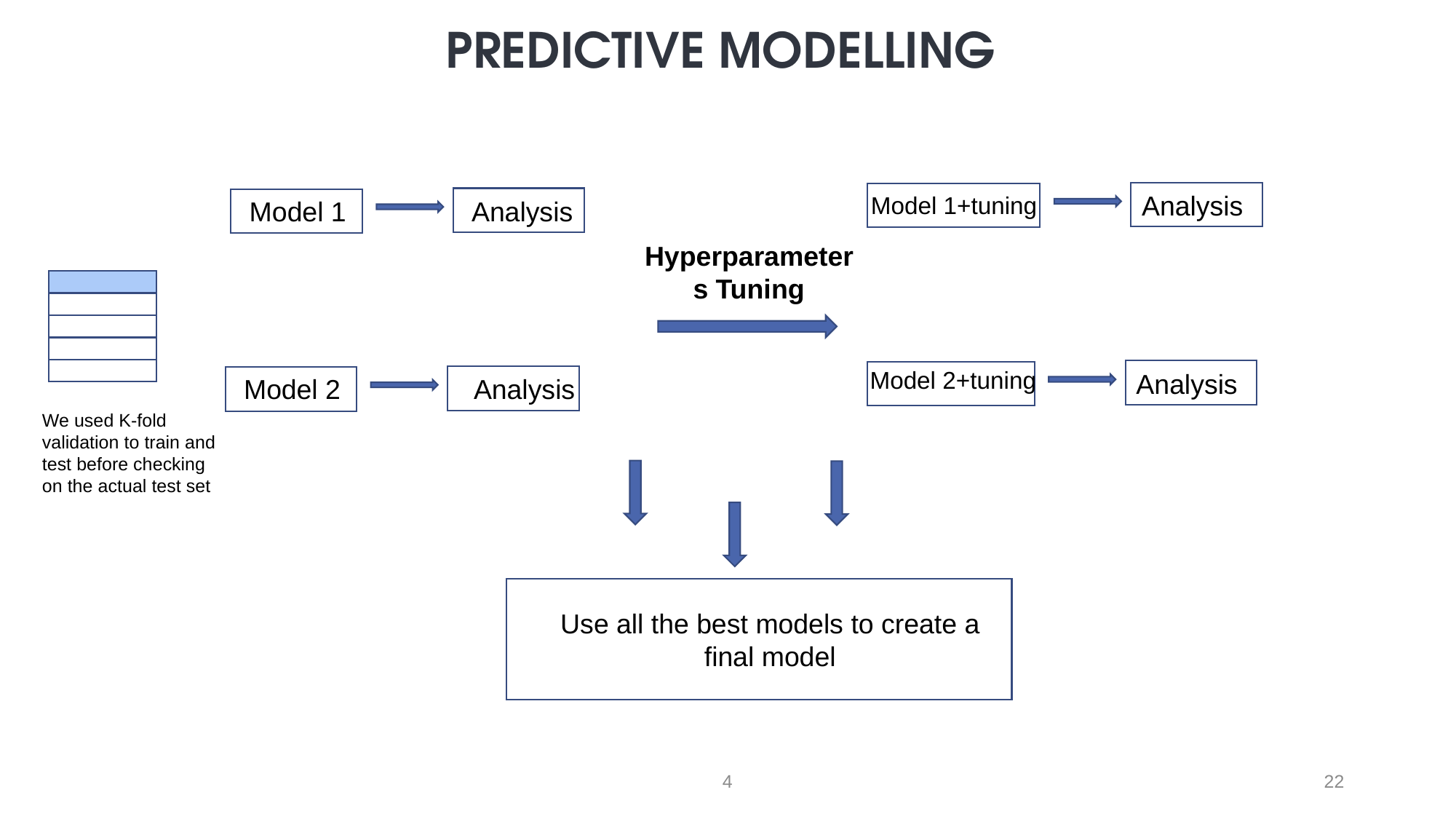

PREDICTIVE MODELLING

Analysis
 Model 1+tuning

 Model 1

 Analysis

Hyperparameters Tuning

 Model 2+tuning

Analysis

 Model 2

  Analysis

We used K-fold validation to train and test before checking on the actual test set

Use all the best models to create a final model
4
22